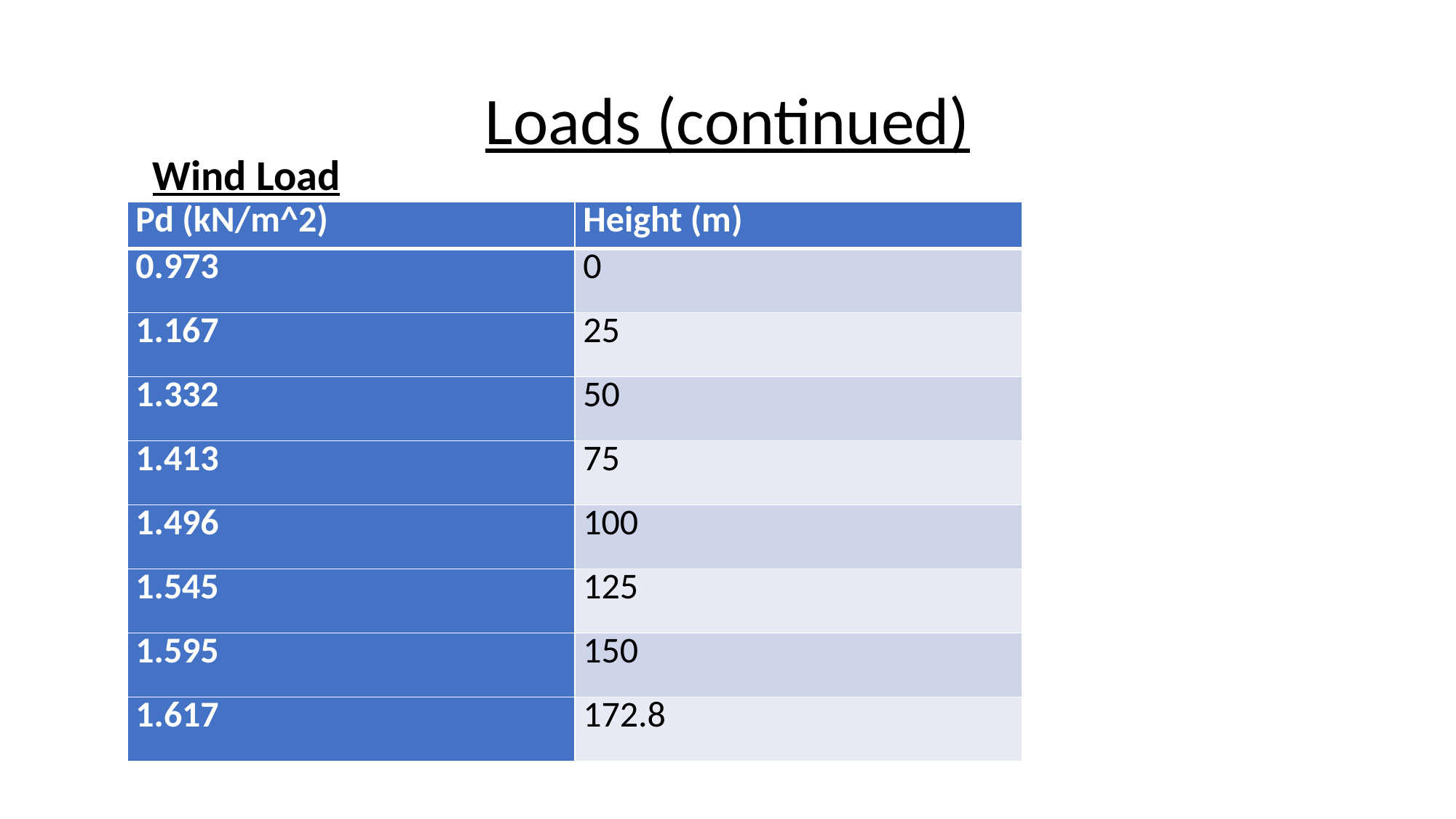

# Loads (continued)
Wind Load
| Pd (kN/m^2) | Height (m) |
| --- | --- |
| 0.973 | 0 |
| 1.167 | 25 |
| 1.332 | 50 |
| 1.413 | 75 |
| 1.496 | 100 |
| 1.545 | 125 |
| 1.595 | 150 |
| 1.617 | 172.8 |